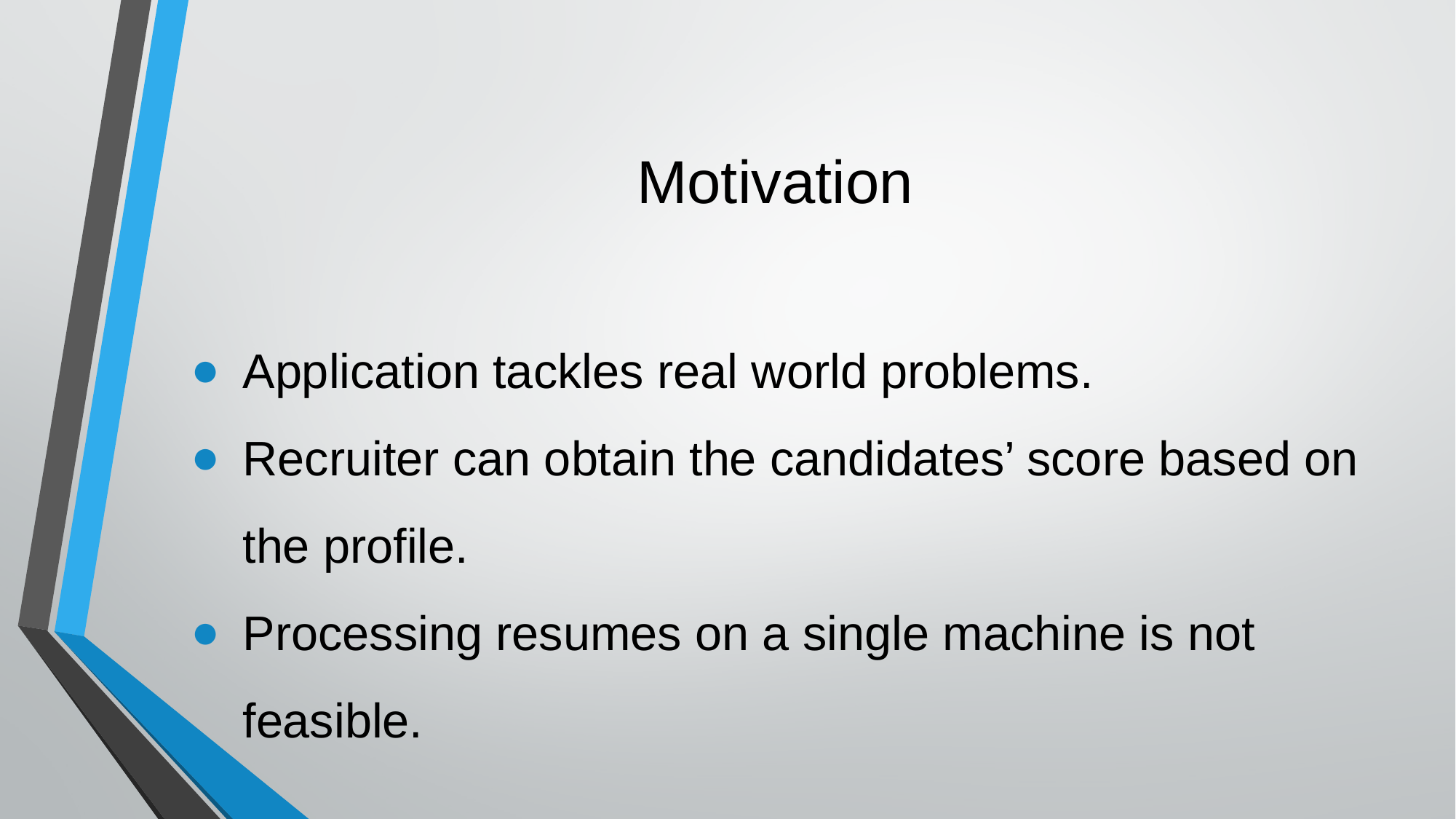

# Motivation
Application tackles real world problems.
Recruiter can obtain the candidates’ score based on the profile.
Processing resumes on a single machine is not feasible.